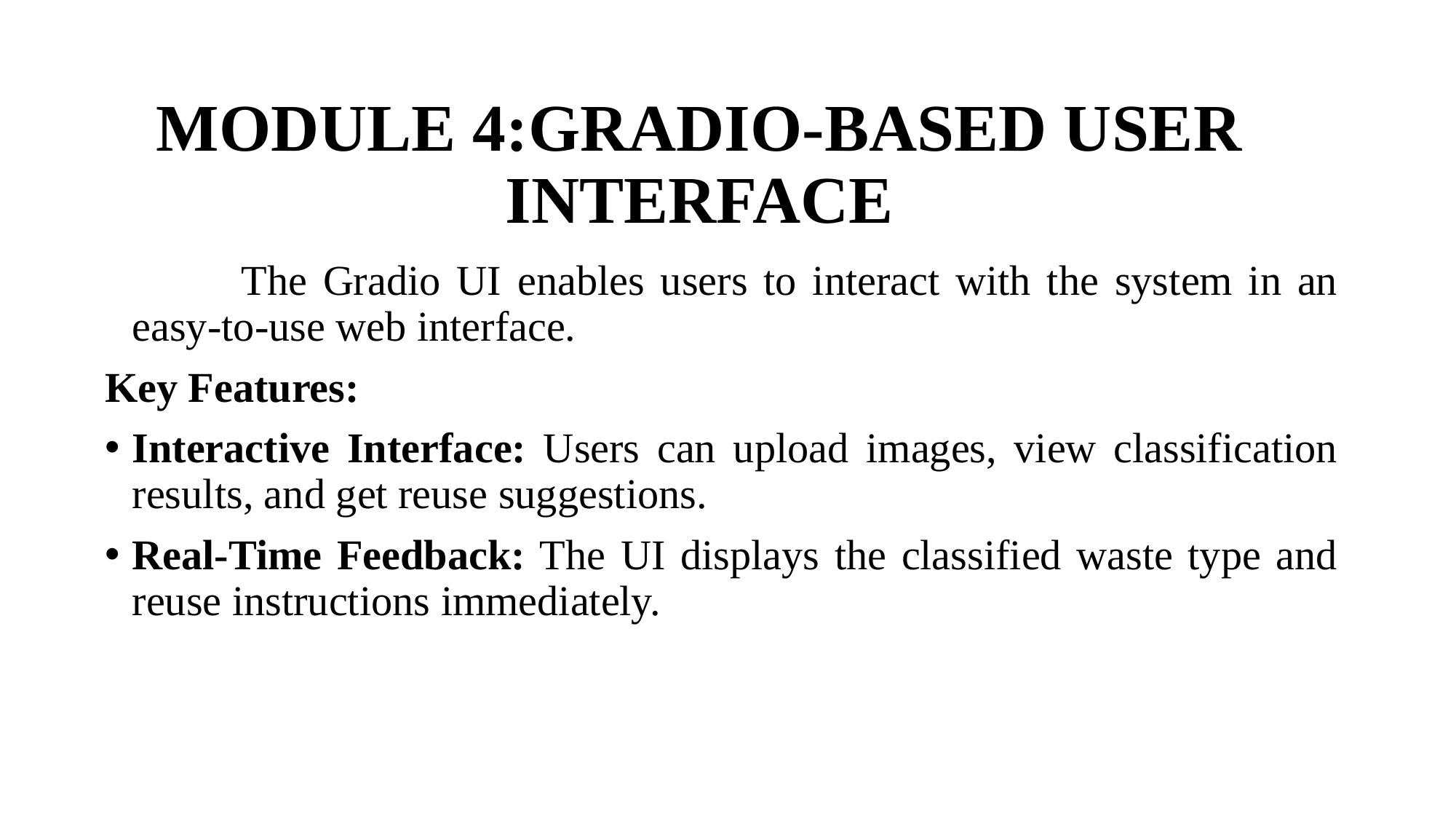

# MODULE 4:GRADIO-BASED USER INTERFACE
		The Gradio UI enables users to interact with the system in an easy-to-use web interface.
Key Features:
Interactive Interface: Users can upload images, view classification results, and get reuse suggestions.
Real-Time Feedback: The UI displays the classified waste type and reuse instructions immediately.